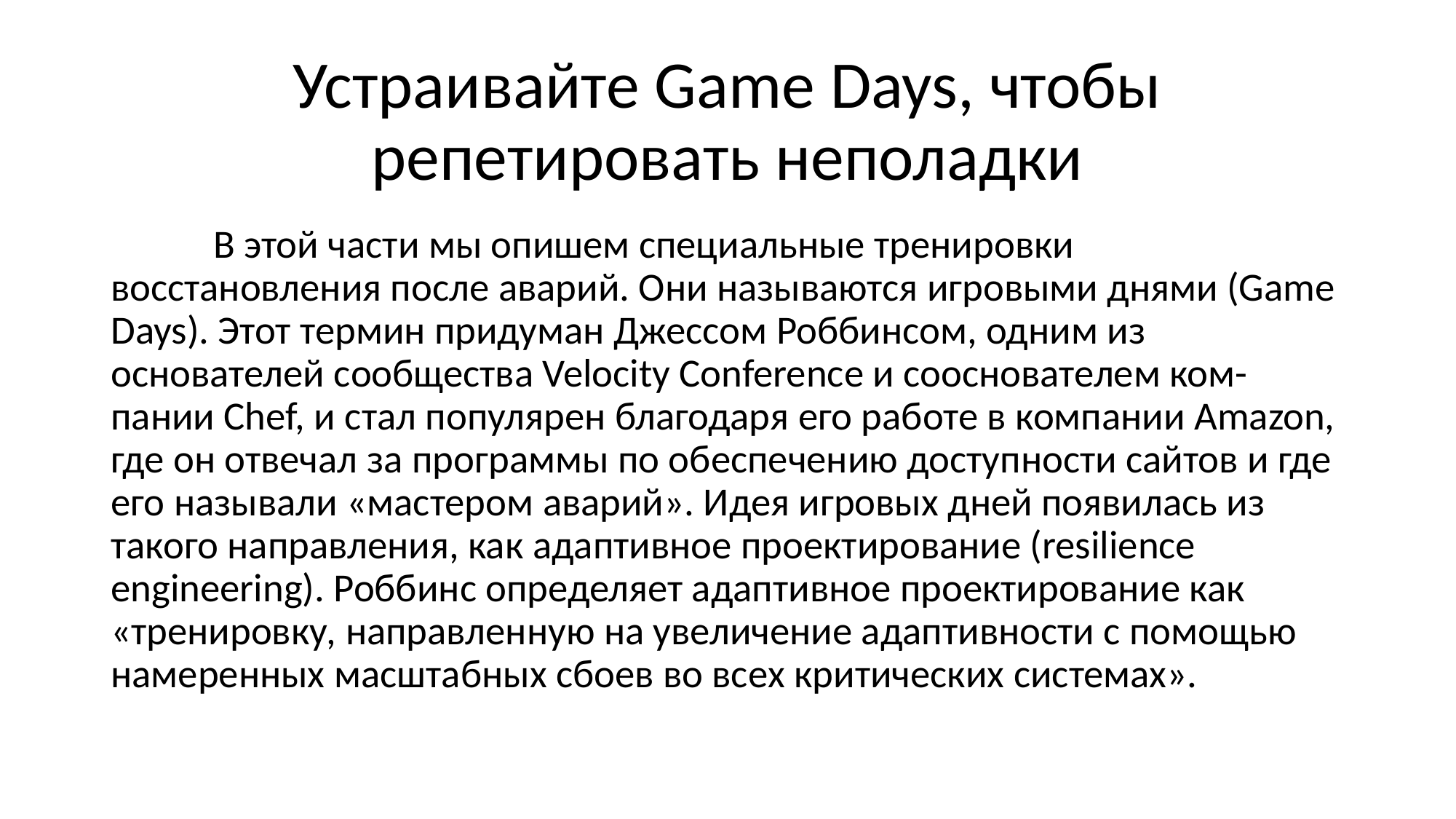

# Устраивайте Game Days, чтобы репетировать неполадки
	В этой части мы опишем специальные тренировки восстановления после аварий. Они называются игровыми днями (Game Days). Этот термин придуман Джессом Роббинсом, одним из основателей сообщества Velocity Conference и сооснователем ком- пании Chef, и стал популярен благодаря его работе в компании Amazon, где он отвечал за программы по обеспечению доступности сайтов и где его называли «мастером аварий». Идея игровых дней появилась из такого направления, как адаптивное проектирование (resilience engineering). Роббинс определяет адаптивное проектирование как «тренировку, направленную на увеличение адаптивности с помощью намеренных масштабных сбоев во всех критических системах».